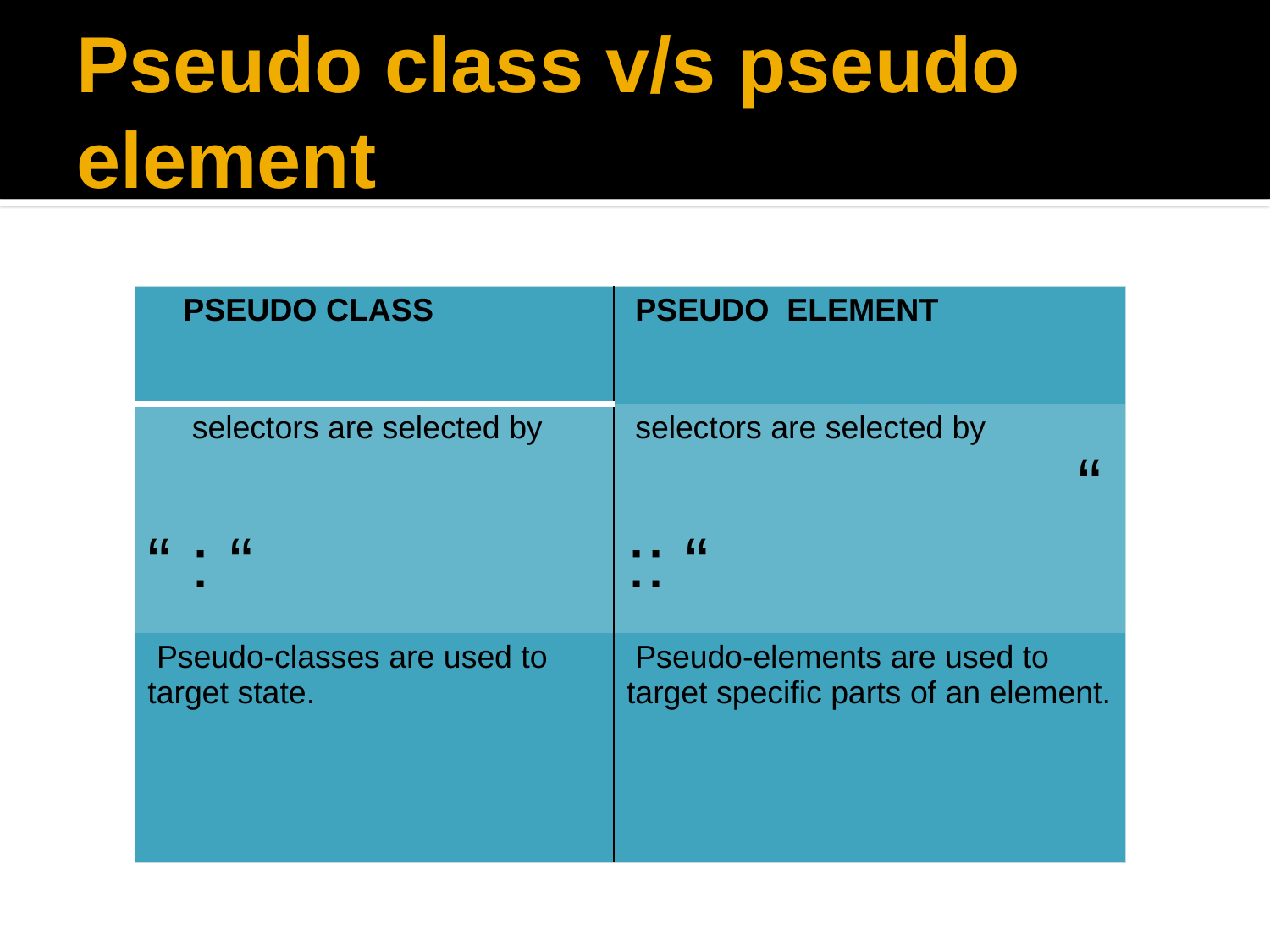

# Pseudo class v/s pseudo element
| PSEUDO CLASS | PSEUDO ELEMENT |
| --- | --- |
| selectors are selected by “ : “ | selectors are selected by “ :: “ |
| Pseudo-classes are used to target state. | Pseudo-elements are used to target specific parts of an element. |